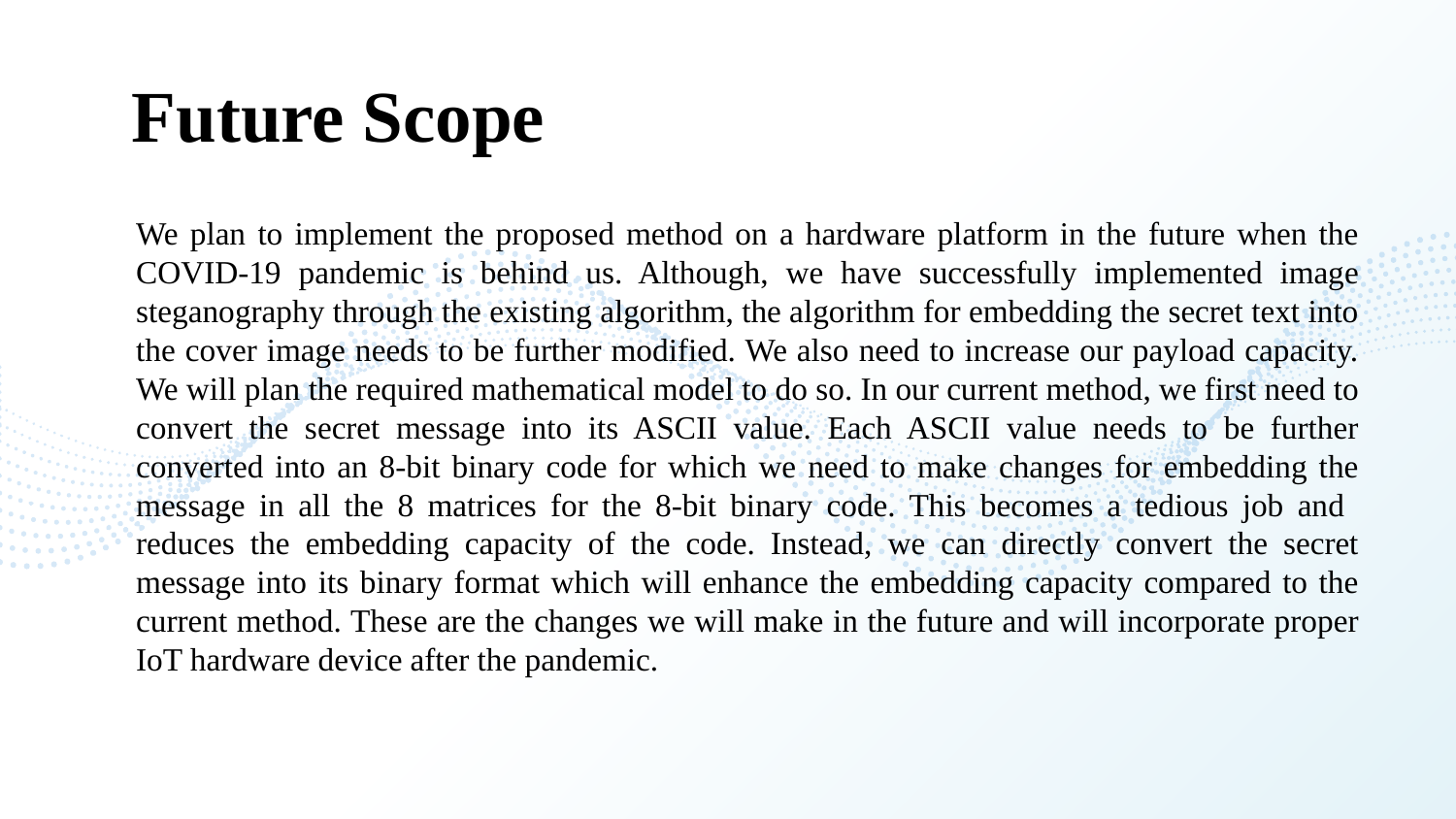

Future Scope
We plan to implement the proposed method on a hardware platform in the future when the COVID-19 pandemic is behind us. Although, we have successfully implemented image steganography through the existing algorithm, the algorithm for embedding the secret text into the cover image needs to be further modified. We also need to increase our payload capacity. We will plan the required mathematical model to do so. In our current method, we first need to convert the secret message into its ASCII value. Each ASCII value needs to be further converted into an 8-bit binary code for which we need to make changes for embedding the message in all the 8 matrices for the 8-bit binary code. This becomes a tedious job and  reduces the embedding capacity of the code. Instead, we can directly convert the secret message into its binary format which will enhance the embedding capacity compared to the current method. These are the changes we will make in the future and will incorporate proper IoT hardware device after the pandemic.